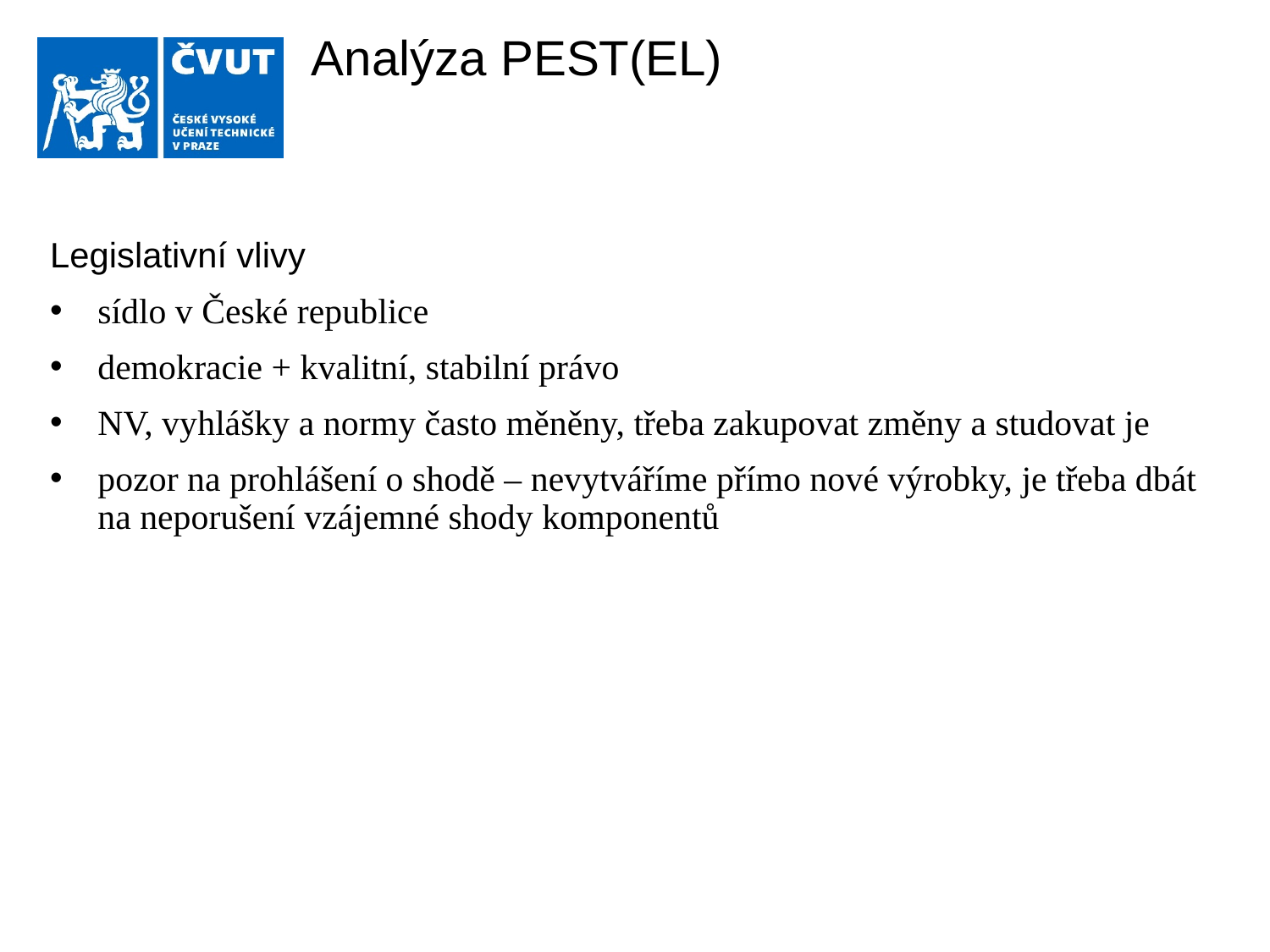

# Analýza PEST(EL)
Legislativní vlivy
sídlo v České republice
demokracie + kvalitní, stabilní právo
NV, vyhlášky a normy často měněny, třeba zakupovat změny a studovat je
pozor na prohlášení o shodě – nevytváříme přímo nové výrobky, je třeba dbát na neporušení vzájemné shody komponentů